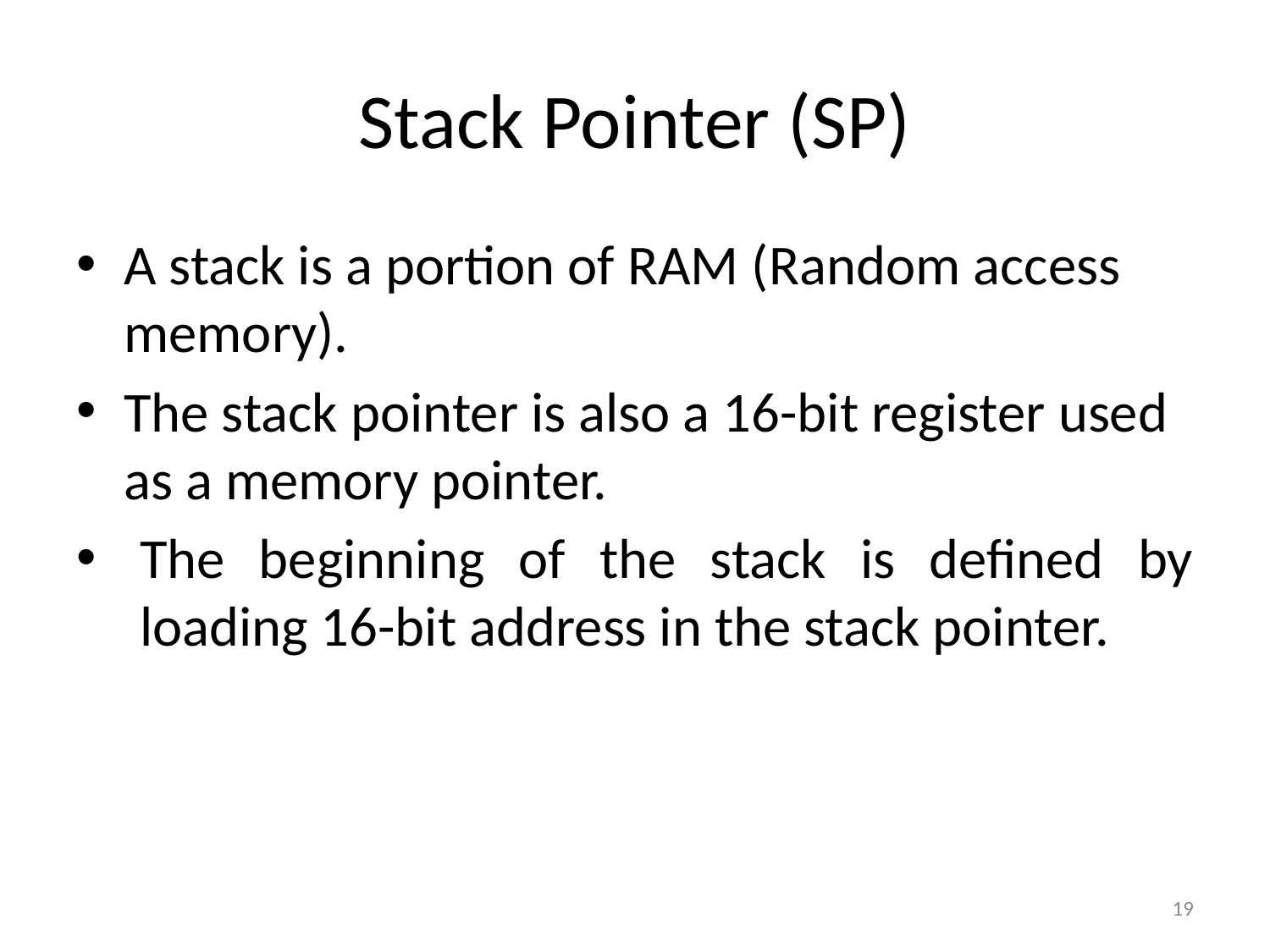

# Stack Pointer (SP)
A stack is a portion of RAM (Random access memory).
The stack pointer is also a 16-bit register used as a memory pointer.
The beginning of the stack is defined by loading 16-bit address in the stack pointer.

19